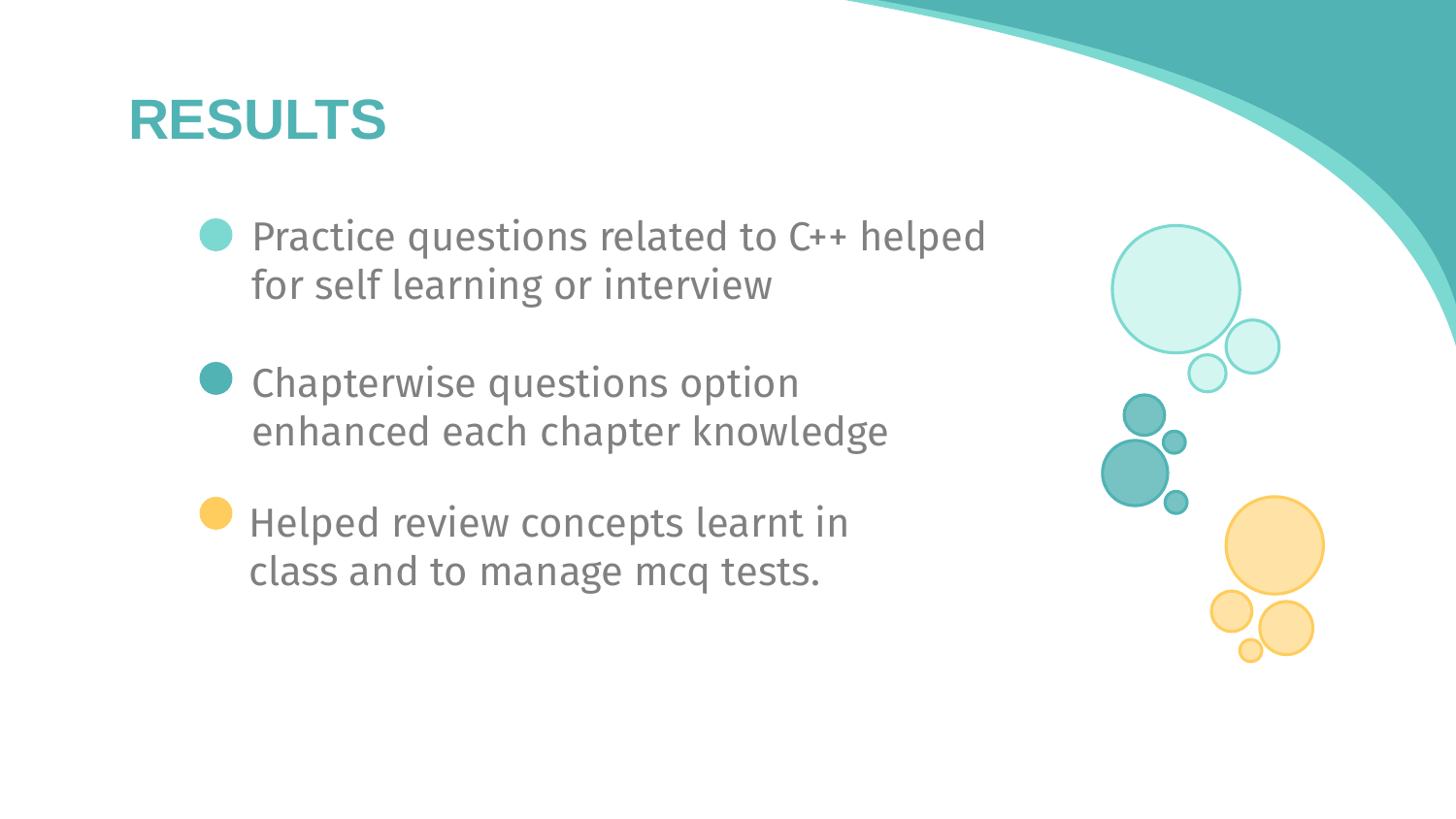

# RESULTS
Practice questions related to C++ helped for self learning or interview

Chapterwise questions option enhanced each chapter knowledge

Helped review concepts learnt in
class and to manage mcq tests.